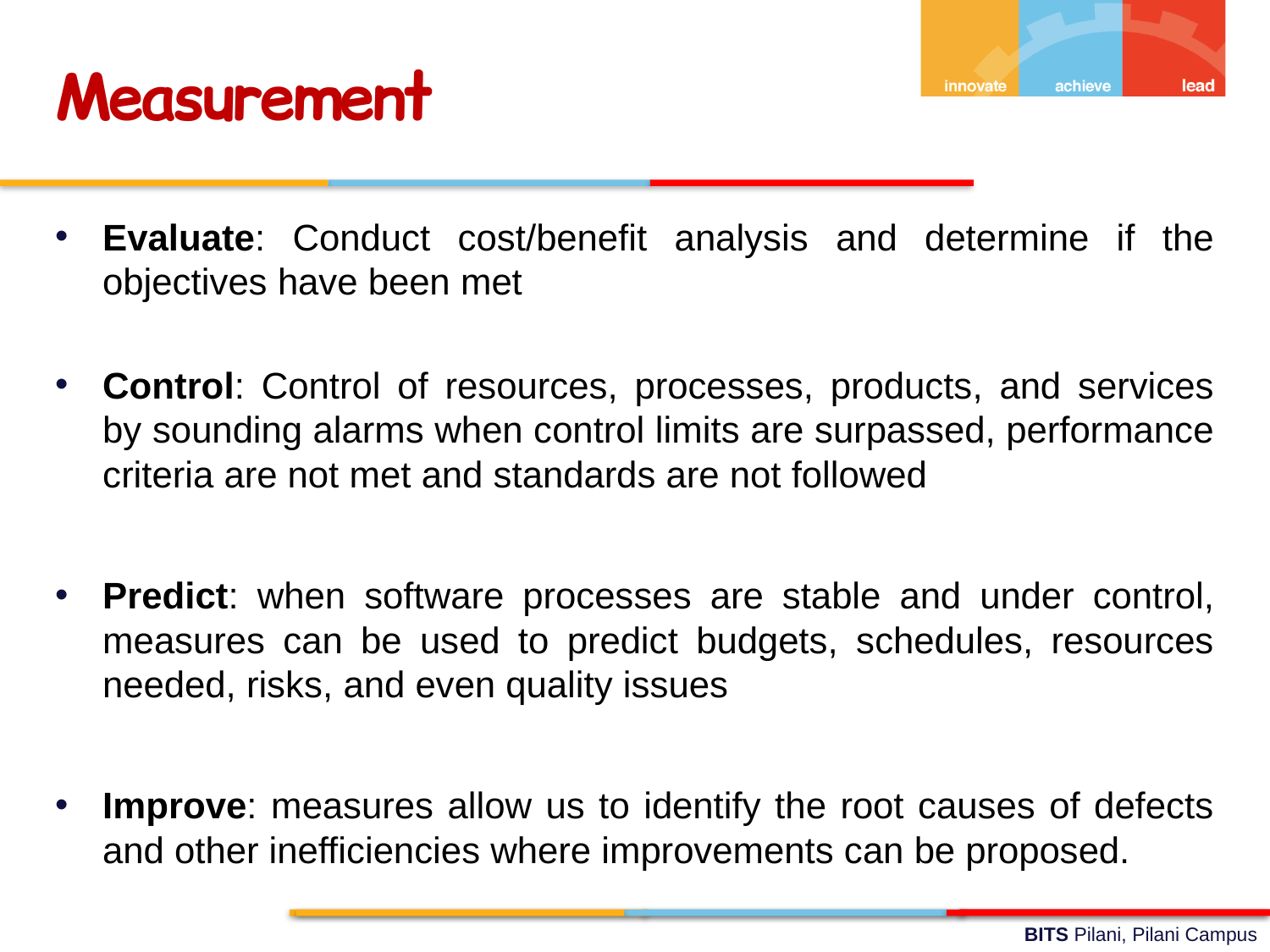

Measurement
Evaluate: Conduct cost/benefit analysis and determine if the objectives have been met

Control: Control of resources, processes, products, and services by sounding alarms when control limits are surpassed, performance criteria are not met and standards are not followed

Predict: when software processes are stable and under control, measures can be used to predict budgets, schedules, resources needed, risks, and even quality issues

Improve: measures allow us to identify the root causes of defects and other inefficiencies where improvements can be proposed.